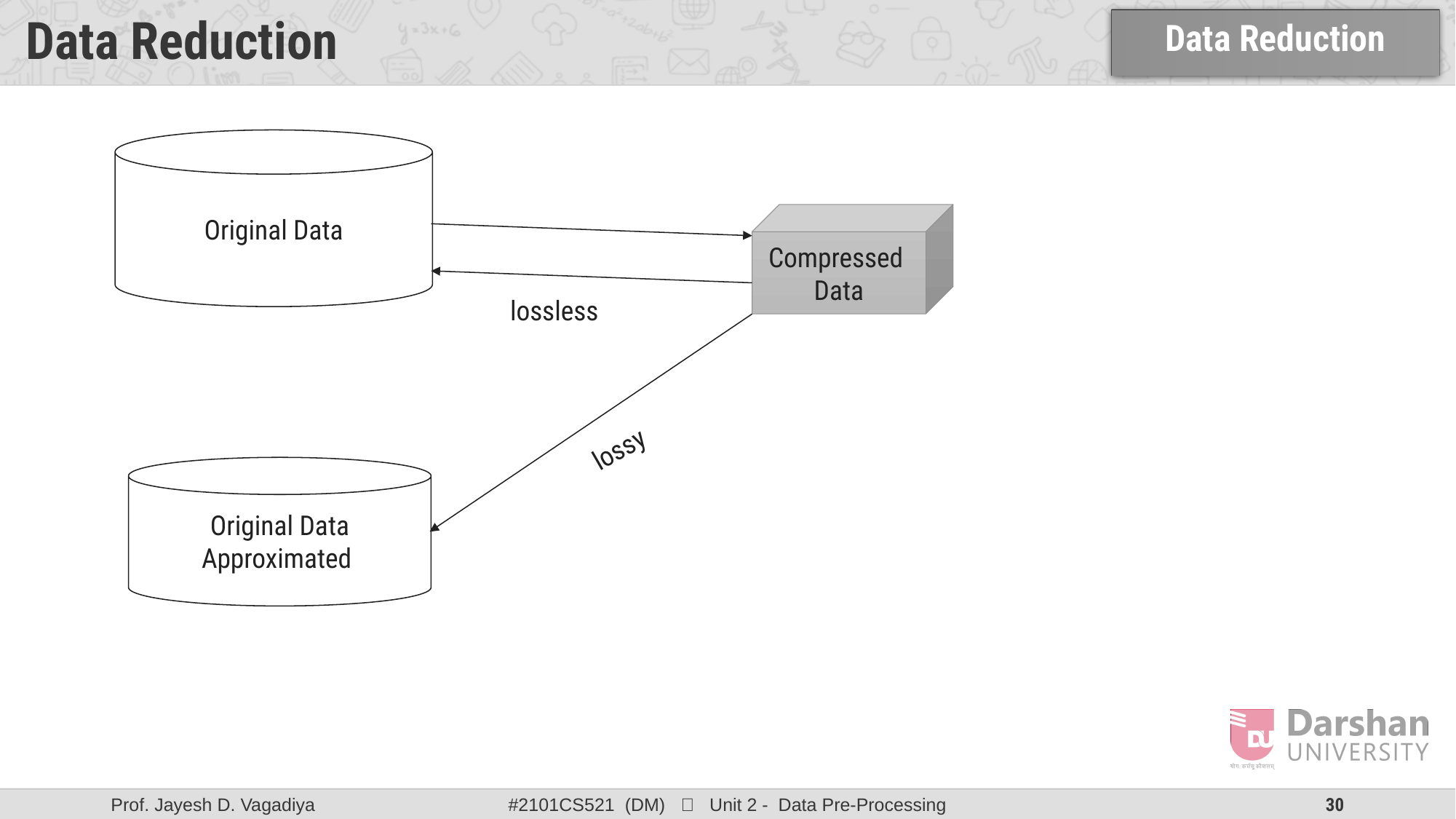

Data Reduction
# Data Reduction
Original Data
Compressed
Data

lossless

lossy
Original Data
Approximated